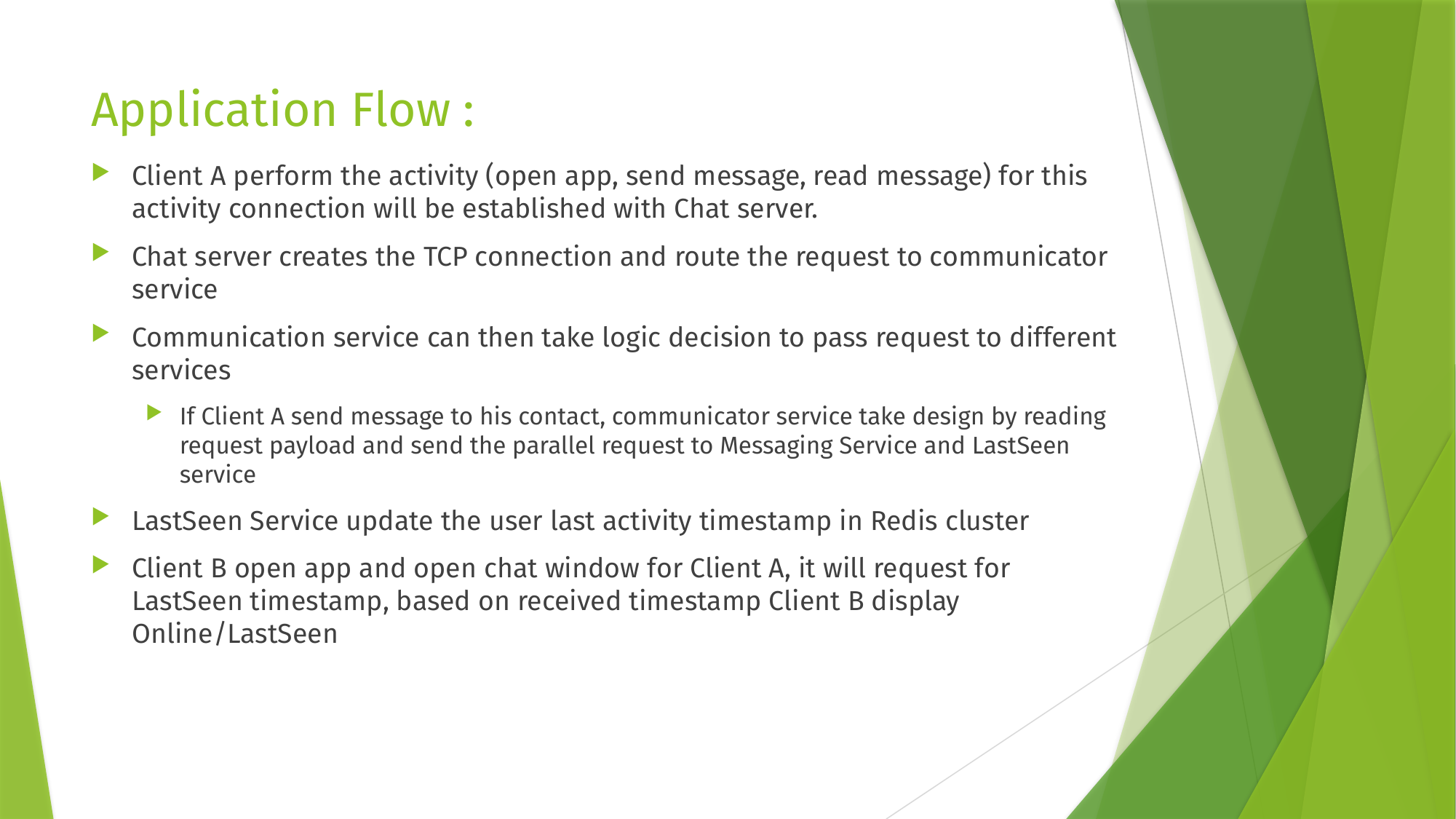

# Application Flow :
Client A perform the activity (open app, send message, read message) for this activity connection will be established with Chat server.
Chat server creates the TCP connection and route the request to communicator service
Communication service can then take logic decision to pass request to different services
If Client A send message to his contact, communicator service take design by reading request payload and send the parallel request to Messaging Service and LastSeen service
LastSeen Service update the user last activity timestamp in Redis cluster
Client B open app and open chat window for Client A, it will request for LastSeen timestamp, based on received timestamp Client B display Online/LastSeen